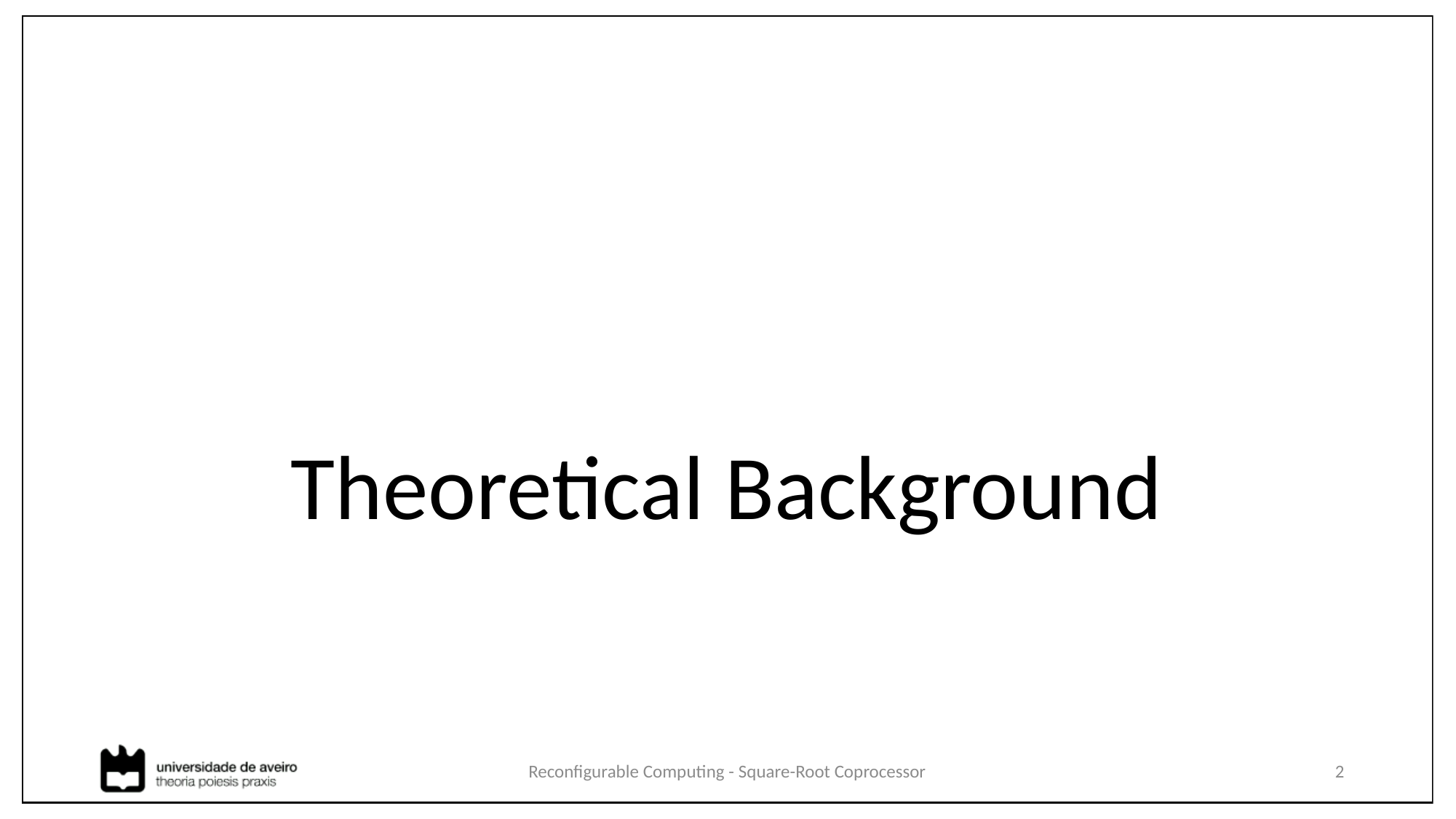

# Theoretical Background

Reconfigurable Computing - Square-Root Coprocessor
2